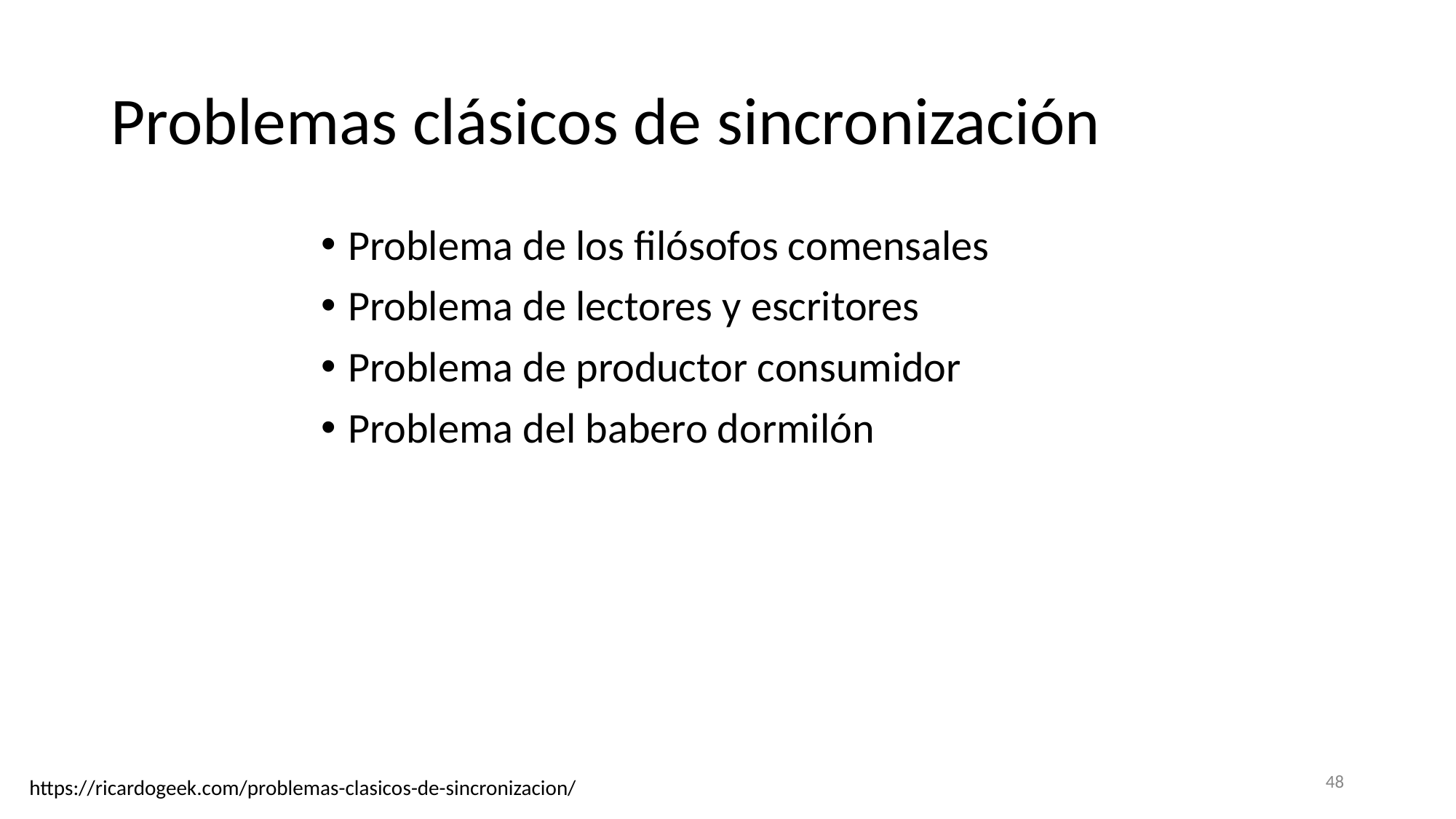

# Problemas clásicos de sincronización
Problema de los filósofos comensales
Problema de lectores y escritores
Problema de productor consumidor
Problema del babero dormilón
48
https://ricardogeek.com/problemas-clasicos-de-sincronizacion/